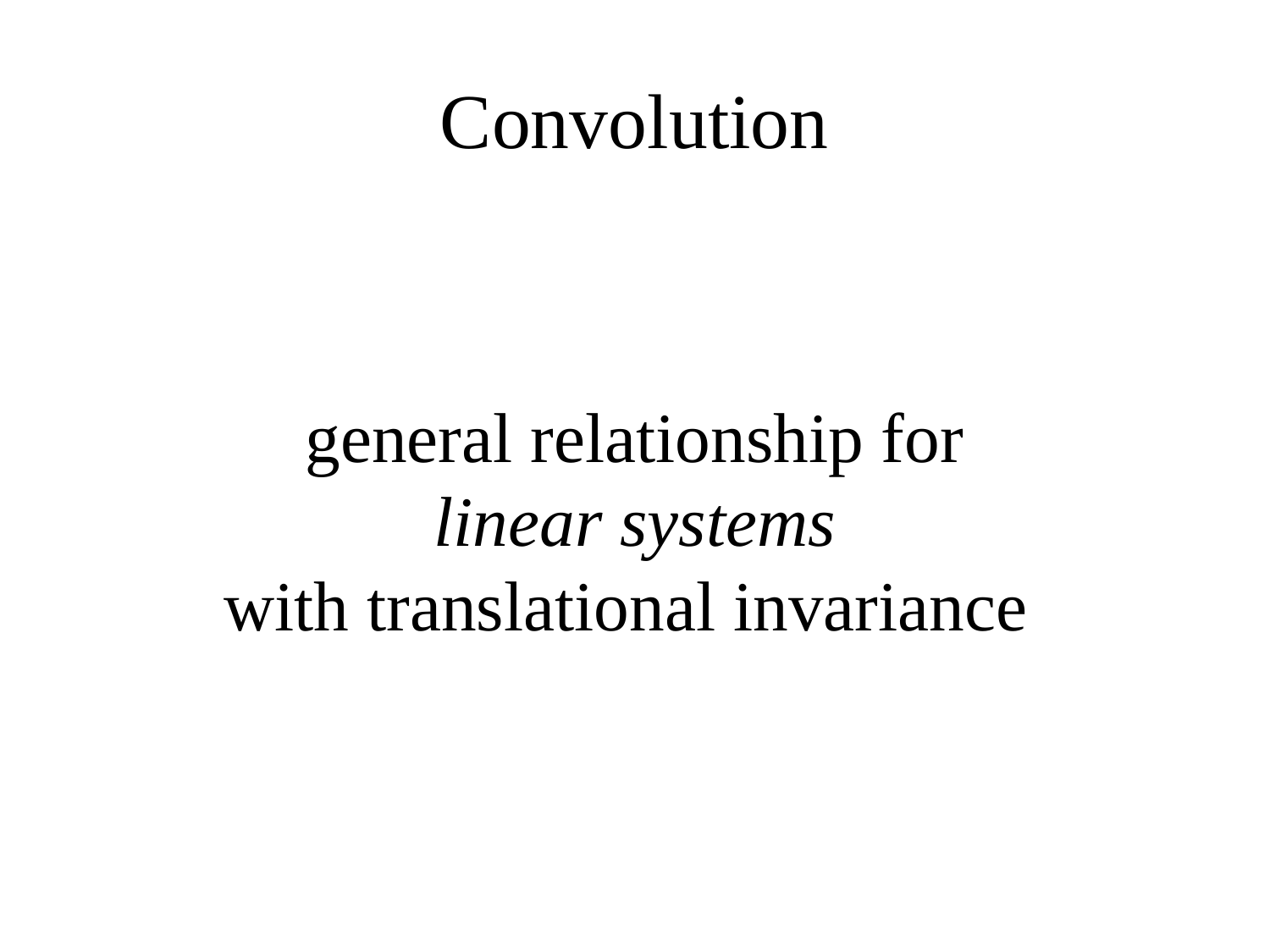

# Convolution
general relationship for
linear systems
with translational invariance